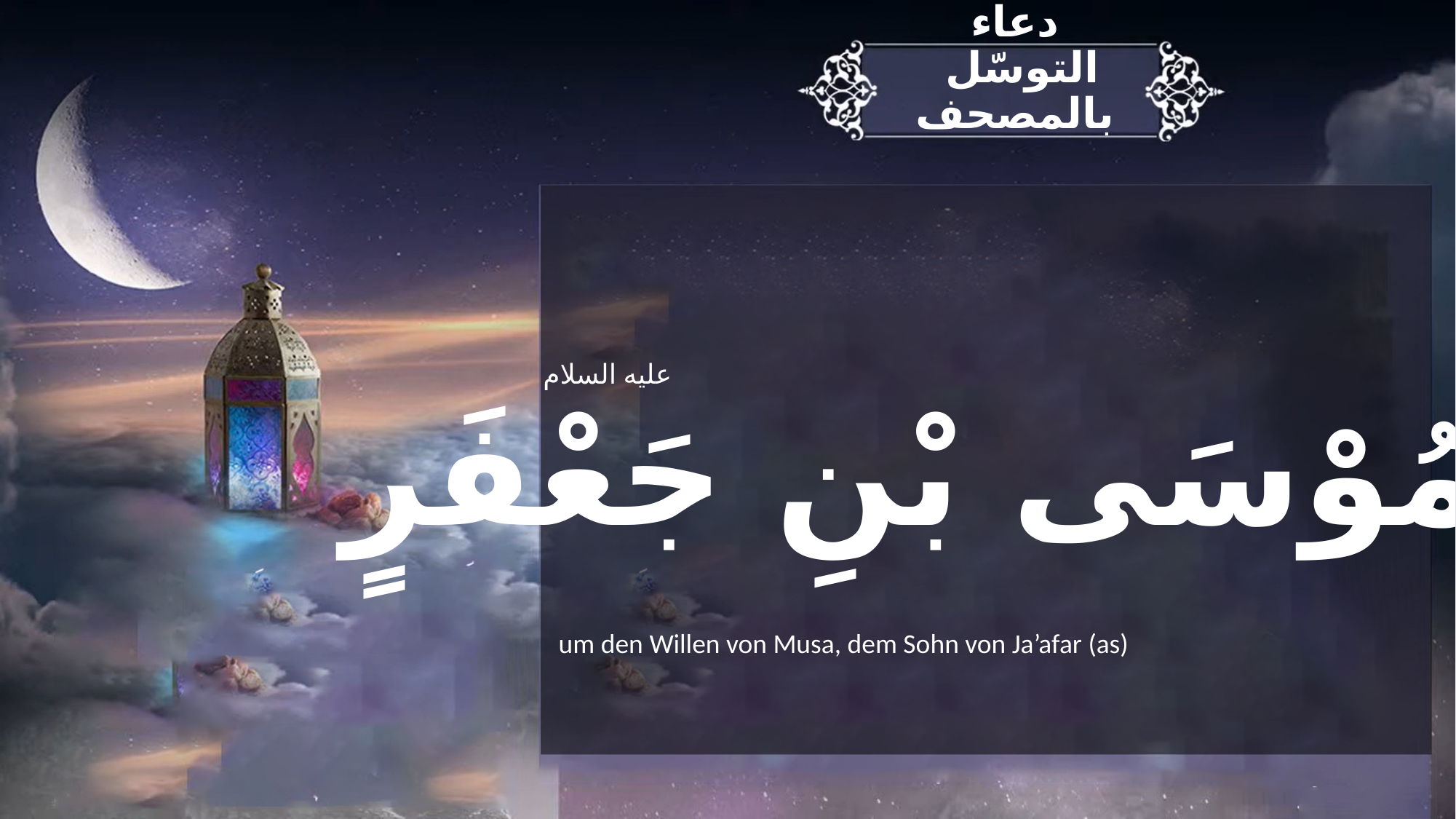

دعاء
 التوسّل بالمصحف
عليه السلام
بِـ مُوْسَى بْنِ جَعْفَرٍ
um den Willen von Musa, dem Sohn von Ja’afar (as)